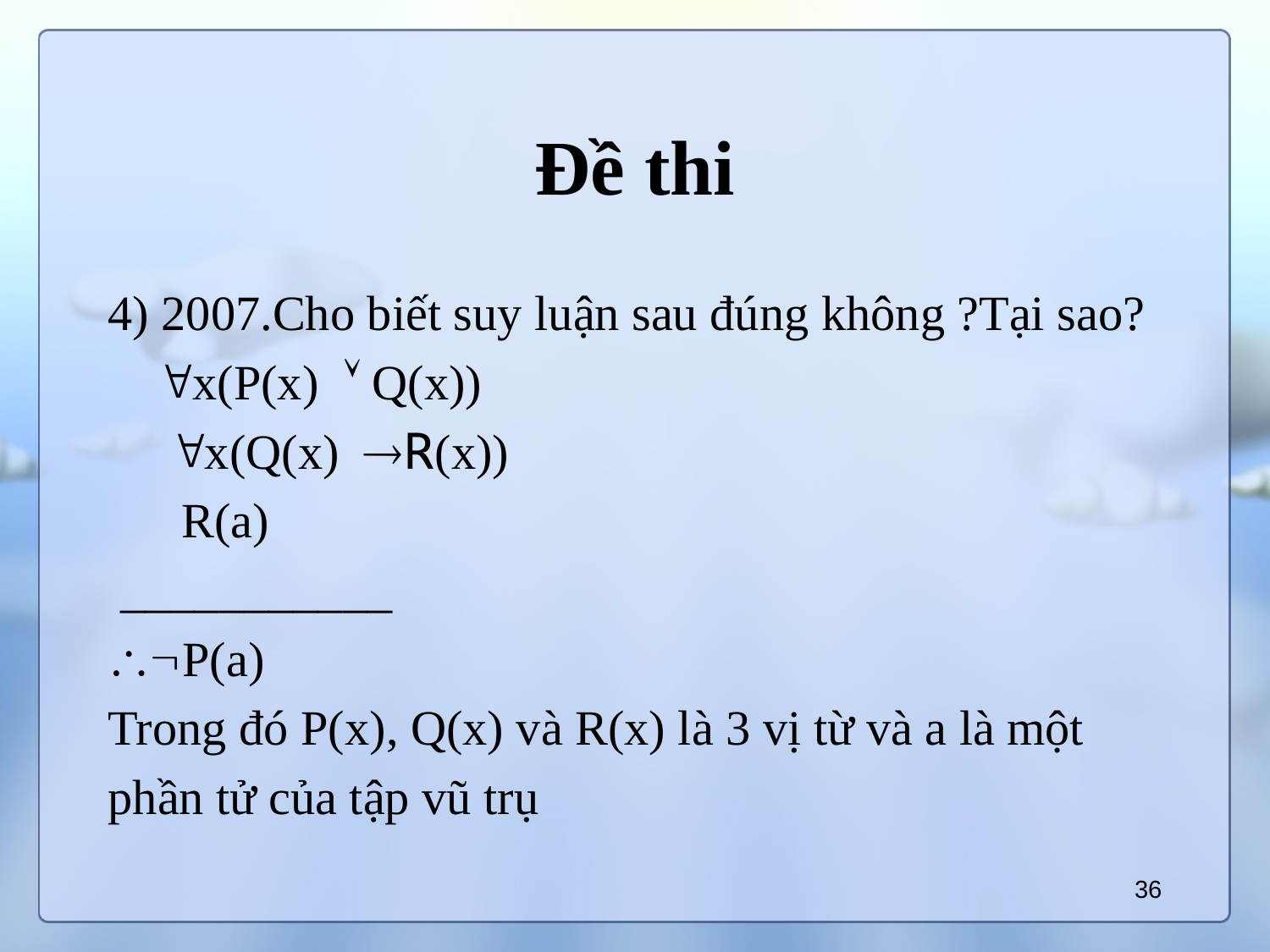

# Đề thi
4) 2007.Cho biết suy luận sau đúng không ?Tại sao?
    ∀x(P(x) ∨ Q(x))
     ∀x(Q(x) →R(x))
      R(a)
 ___________
∴¬P(a)
Trong đó P(x), Q(x) và R(x) là 3 vị từ và a là một
phần tử của tập vũ trụ
36